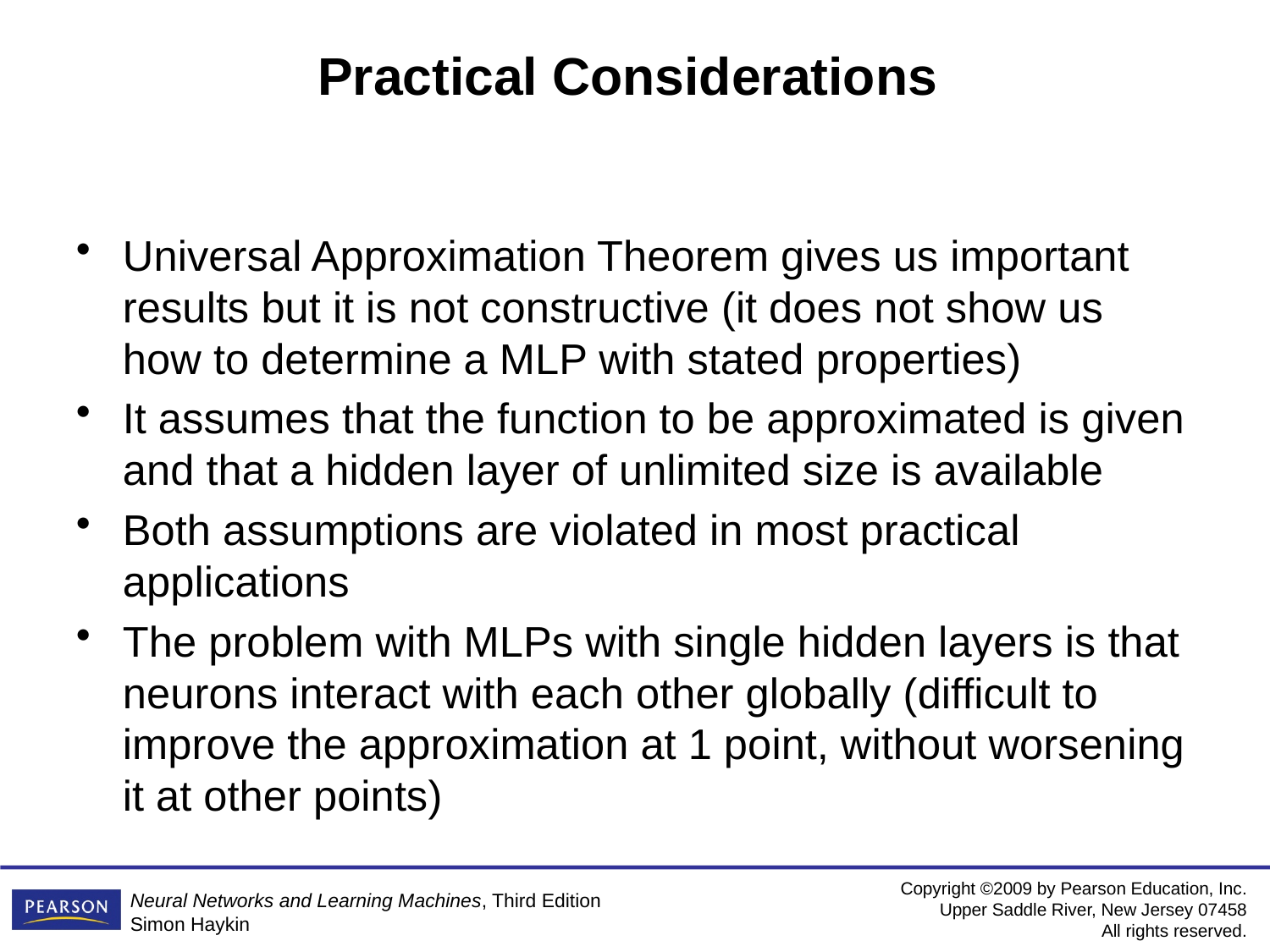

# Practical Considerations
Universal Approximation Theorem gives us important results but it is not constructive (it does not show us how to determine a MLP with stated properties)
It assumes that the function to be approximated is given and that a hidden layer of unlimited size is available
Both assumptions are violated in most practical applications
The problem with MLPs with single hidden layers is that neurons interact with each other globally (difficult to improve the approximation at 1 point, without worsening it at other points)